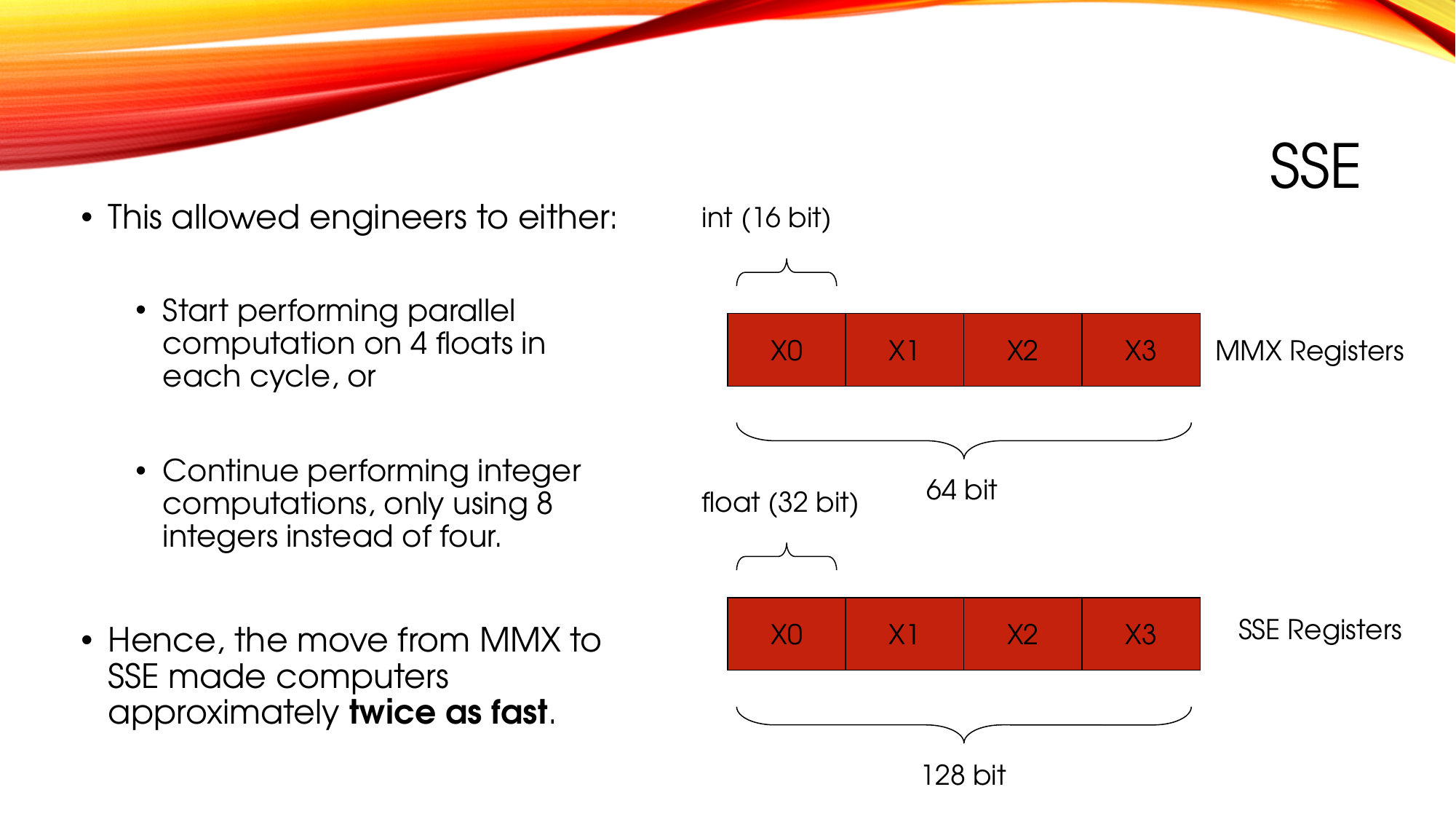

# SSE
This allowed engineers to either:

Start performing parallel computation on 4 floats in each cycle, or

Continue performing integer computations, only using 8 integers instead of four.

Hence, the move from MMX to SSE made computers approximately twice as fast.

int (16 bit)

X0
X1
X2
X3
MMX Registers
64 bit
float (32 bit)

X0
X1
X2
X3
SSE Registers
128 bit